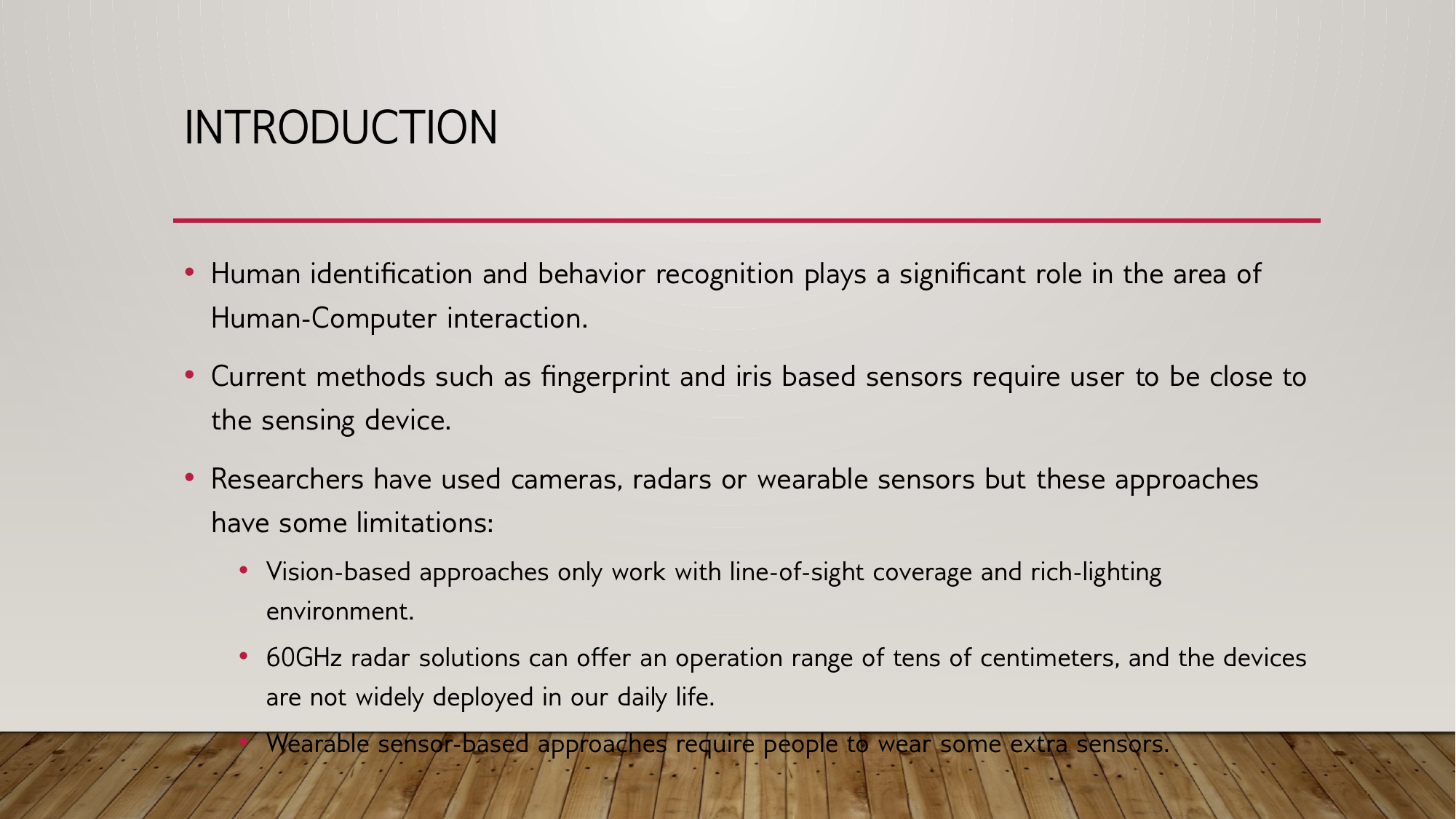

# introduction
Human identification and behavior recognition plays a significant role in the area of Human-Computer interaction.
Current methods such as fingerprint and iris based sensors require user to be close to the sensing device.
Researchers have used cameras, radars or wearable sensors but these approaches have some limitations:
Vision-based approaches only work with line-of-sight coverage and rich-lighting environment.
60GHz radar solutions can offer an operation range of tens of centimeters, and the devices are not widely deployed in our daily life.
Wearable sensor-based approaches require people to wear some extra sensors.